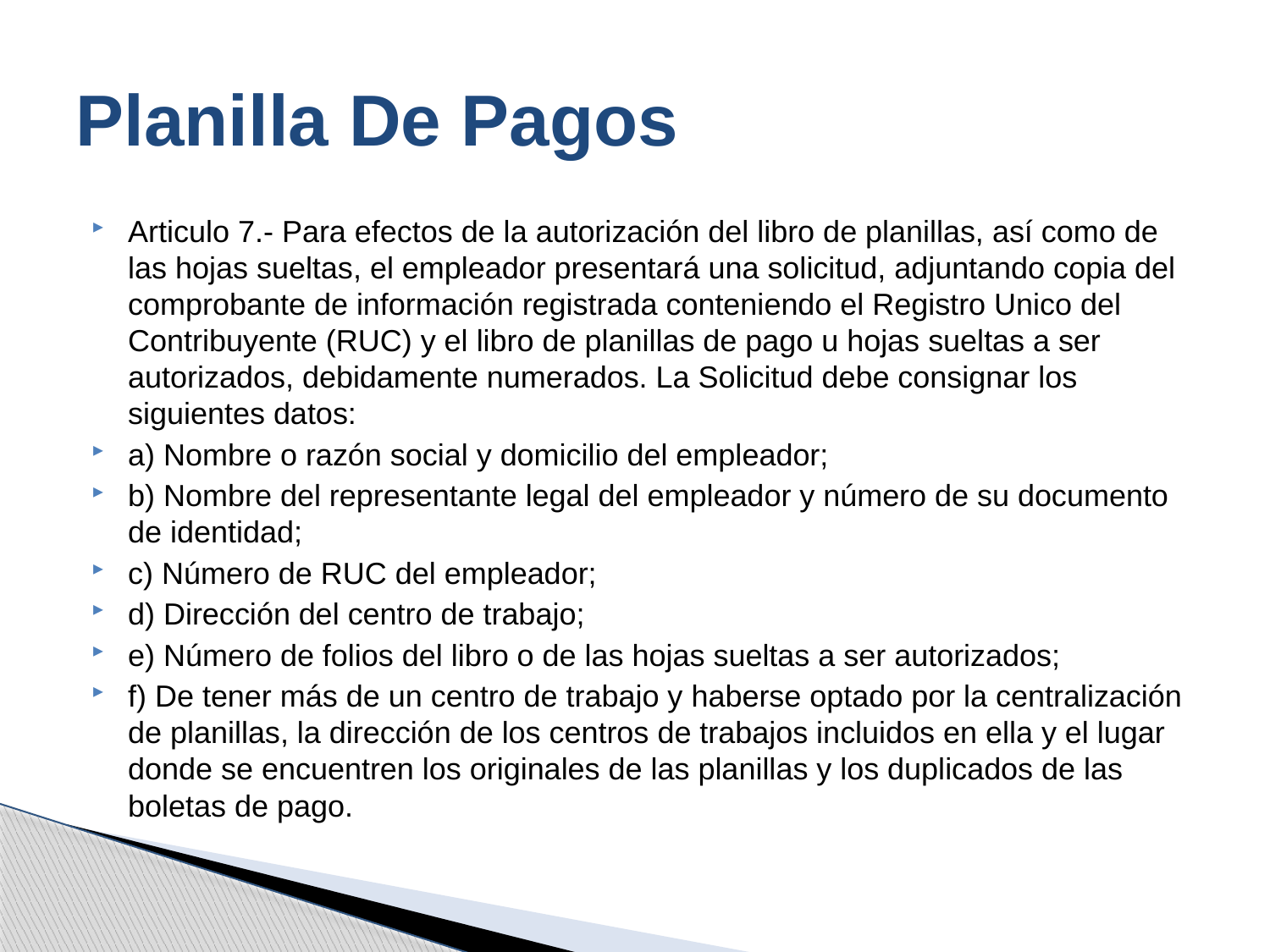

# Planilla De Pagos
Articulo 7.- Para efectos de la autorización del libro de planillas, así como de las hojas sueltas, el empleador presentará una solicitud, adjuntando copia del comprobante de información registrada conteniendo el Registro Unico del Contribuyente (RUC) y el libro de planillas de pago u hojas sueltas a ser autorizados, debidamente numerados. La Solicitud debe consignar los siguientes datos:
a) Nombre o razón social y domicilio del empleador;
b) Nombre del representante legal del empleador y número de su documento de identidad;
c) Número de RUC del empleador;
d) Dirección del centro de trabajo;
e) Número de folios del libro o de las hojas sueltas a ser autorizados;
f) De tener más de un centro de trabajo y haberse optado por la centralización de planillas, la dirección de los centros de trabajos incluidos en ella y el lugar donde se encuentren los originales de las planillas y los duplicados de las boletas de pago.